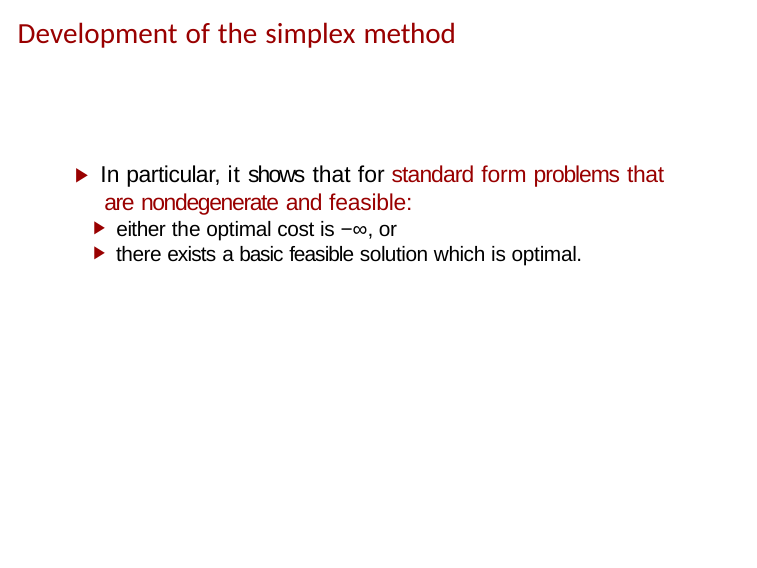

# Development of the simplex method
▶ In particular, it shows that for standard form problems that are nondegenerate and feasible:
▶ either the optimal cost is −∞, or
▶ there exists a basic feasible solution which is optimal.